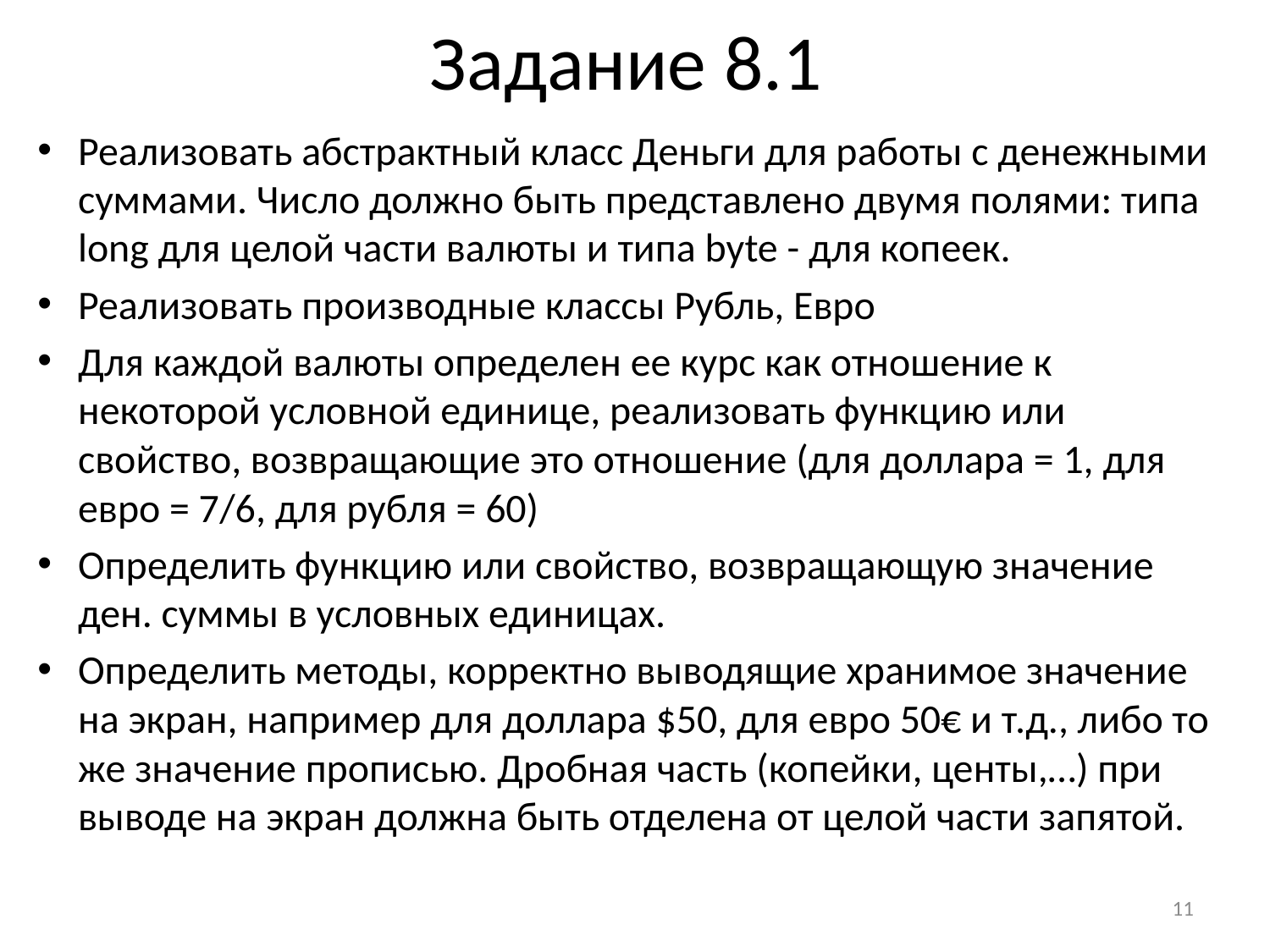

# Задание 8.1
Реализовать абстрактный класс Деньги для работы с денежными суммами. Число должно быть представлено двумя полями: типа long для целой части валюты и типа byte - для копеек.
Реализовать производные классы Рубль, Евро
Для каждой валюты определен ее курс как отношение к некоторой условной единице, реализовать функцию или свойство, возвращающие это отношение (для доллара = 1, для евро = 7/6, для рубля = 60)
Определить функцию или свойство, возвращающую значение ден. суммы в условных единицах.
Определить методы, корректно выводящие хранимое значение на экран, например для доллара $50, для евро 50€ и т.д., либо то же значение прописью. Дробная часть (копейки, центы,…) при выводе на экран должна быть отделена от целой части запятой.
11